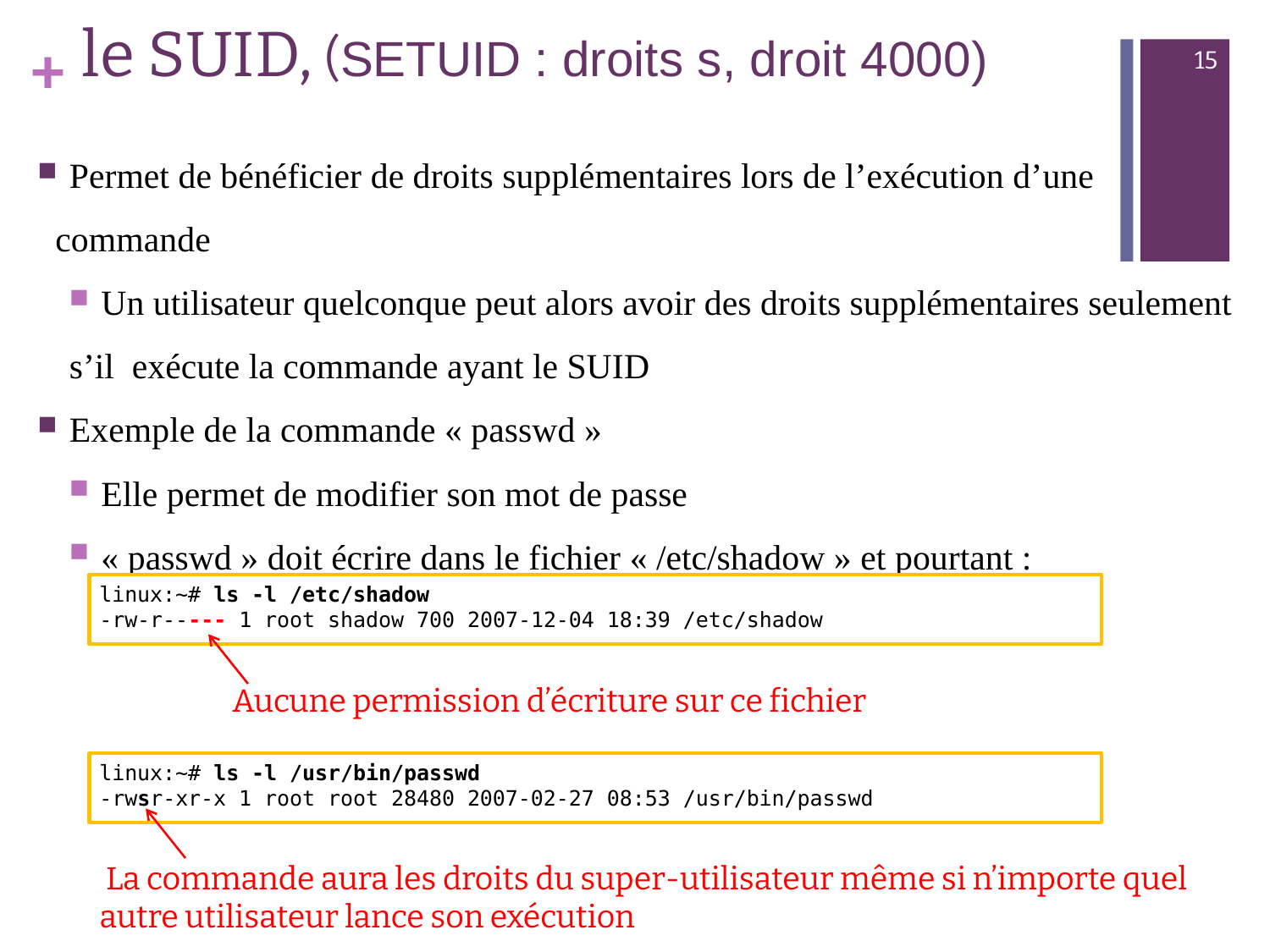

# le SUID, (SETUID : droits s, droit 4000)
15
Permet de bénéficier de droits supplémentaires lors de l’exécution d’une
  commande
Un utilisateur quelconque peut alors avoir des droits supplémentaires seulement
s’il  exécute la commande ayant le SUID
Exemple de la commande « passwd »
Elle permet de modifier son mot de passe
« passwd » doit écrire dans le fichier « /etc/shadow » et pourtant :

linux:~# ls -l /etc/shadow
-rw-r----- 1 root shadow 700 2007-12-04 18:39 /etc/shadow

 Aucune permission d’écriture sur ce fichier
linux:~# ls -l /usr/bin/passwd
-rwsr-xr-x 1 root root 28480 2007-02-27 08:53 /usr/bin/passwd
 La commande aura les droits du super-utilisateur même si n’importe quel
autre utilisateur lance son exécution